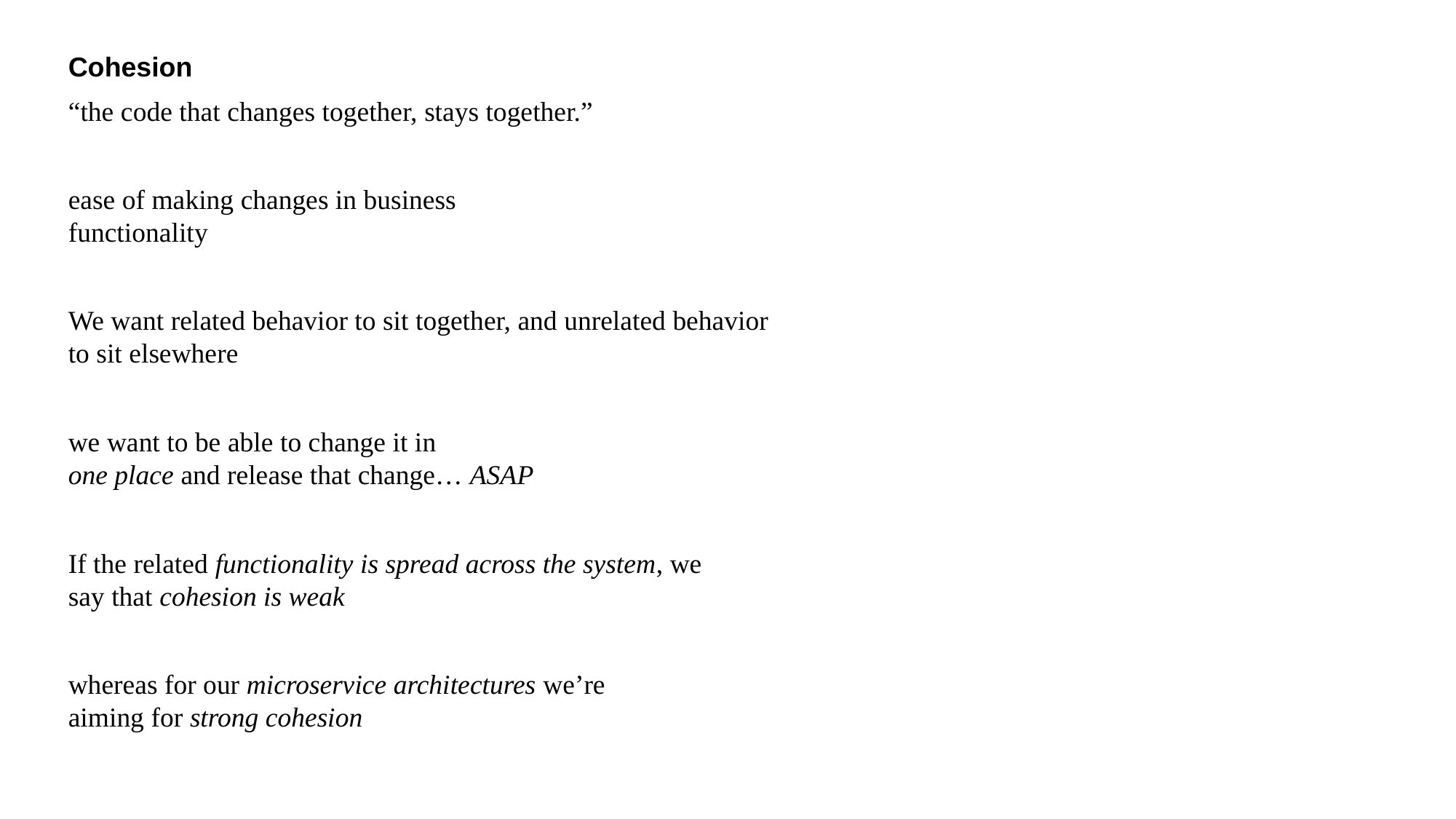

Cohesion
“the code that changes together, stays together.”
ease of making changes in business
functionality
We want related behavior to sit together, and unrelated behavior to sit elsewhere
we want to be able to change it in
one place and release that change… ASAP
If the related functionality is spread across the system, we
say that cohesion is weak
whereas for our microservice architectures we’re
aiming for strong cohesion